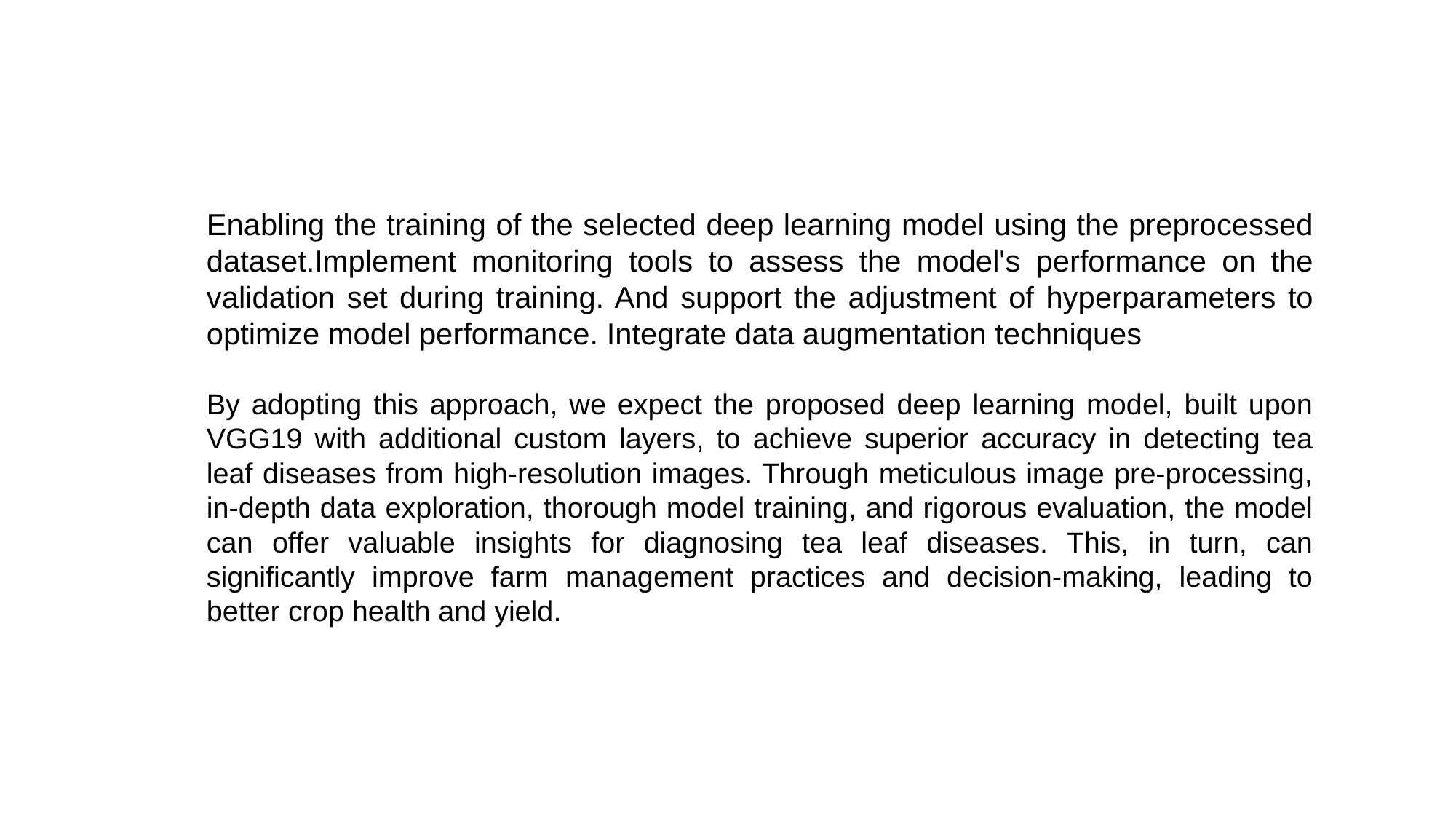

Enabling the training of the selected deep learning model using the preprocessed dataset.Implement monitoring tools to assess the model's performance on the validation set during training. And support the adjustment of hyperparameters to optimize model performance. Integrate data augmentation techniques

By adopting this approach, we expect the proposed deep learning model, built upon VGG19 with additional custom layers, to achieve superior accuracy in detecting tea leaf diseases from high-resolution images. Through meticulous image pre-processing, in-depth data exploration, thorough model training, and rigorous evaluation, the model can offer valuable insights for diagnosing tea leaf diseases. This, in turn, can significantly improve farm management practices and decision-making, leading to better crop health and yield.